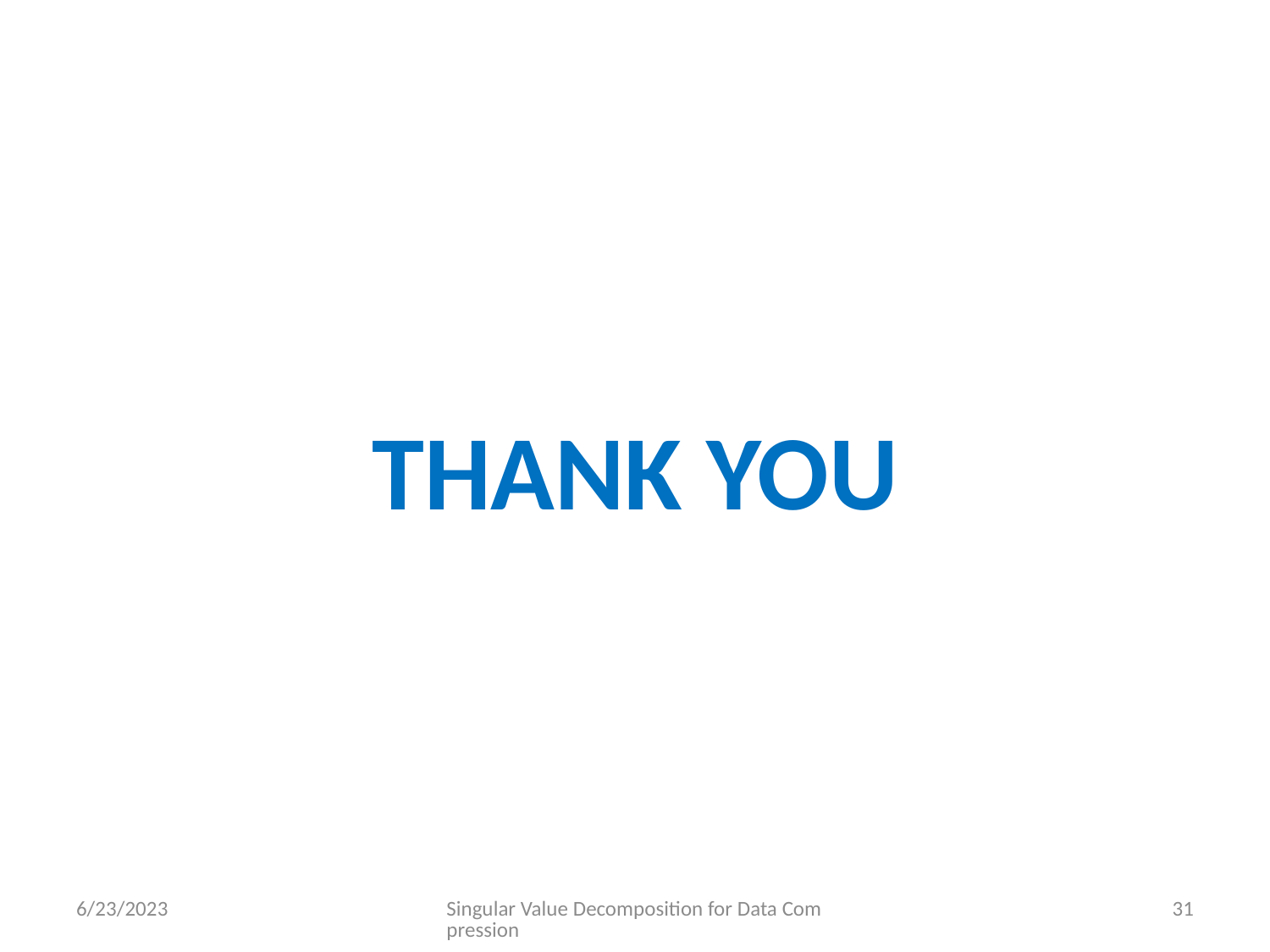

THANK YOU
6/23/2023
Singular Value Decomposition for Data Compression
31